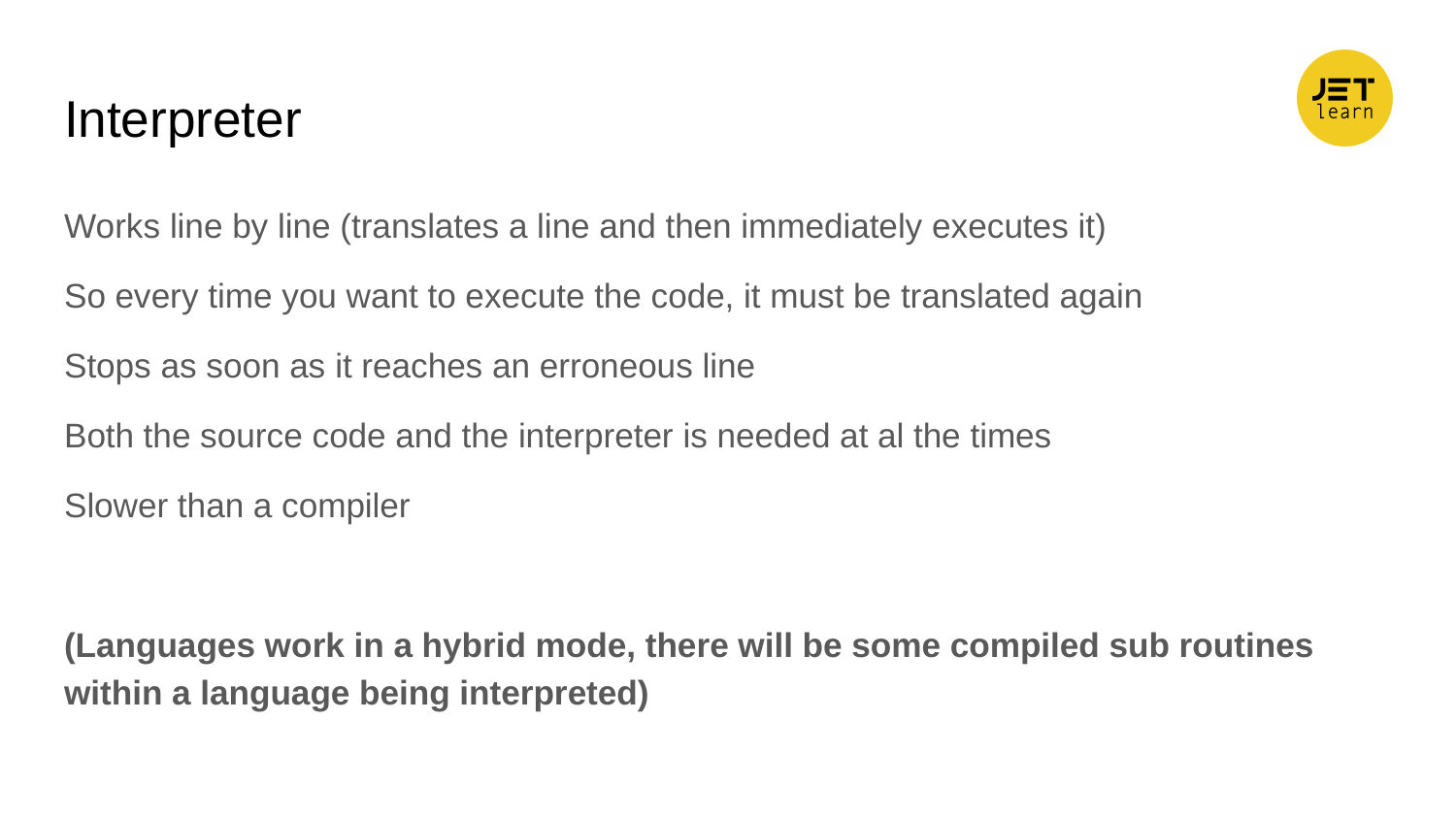

# Interpreter
Works line by line (translates a line and then immediately executes it)
So every time you want to execute the code, it must be translated again
Stops as soon as it reaches an erroneous line
Both the source code and the interpreter is needed at al the times
Slower than a compiler

(Languages work in a hybrid mode, there will be some compiled sub routines within a language being interpreted)